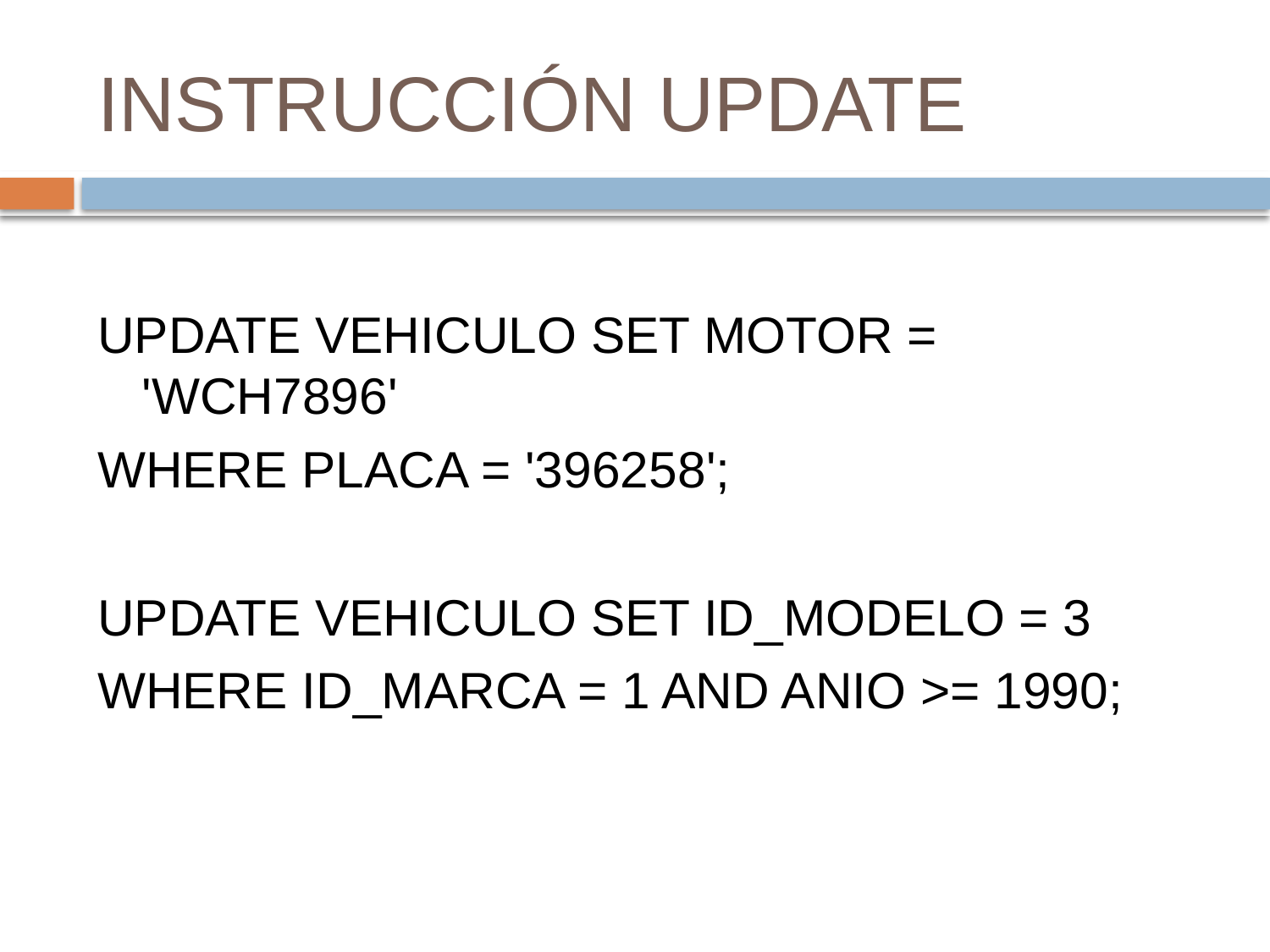

# INSTRUCCIÓN UPDATE

UPDATE VEHICULO SET MOTOR = 'WCH7896'
WHERE PLACA = '396258';

UPDATE VEHICULO SET ID_MODELO = 3
WHERE ID_MARCA = 1 AND ANIO >= 1990;